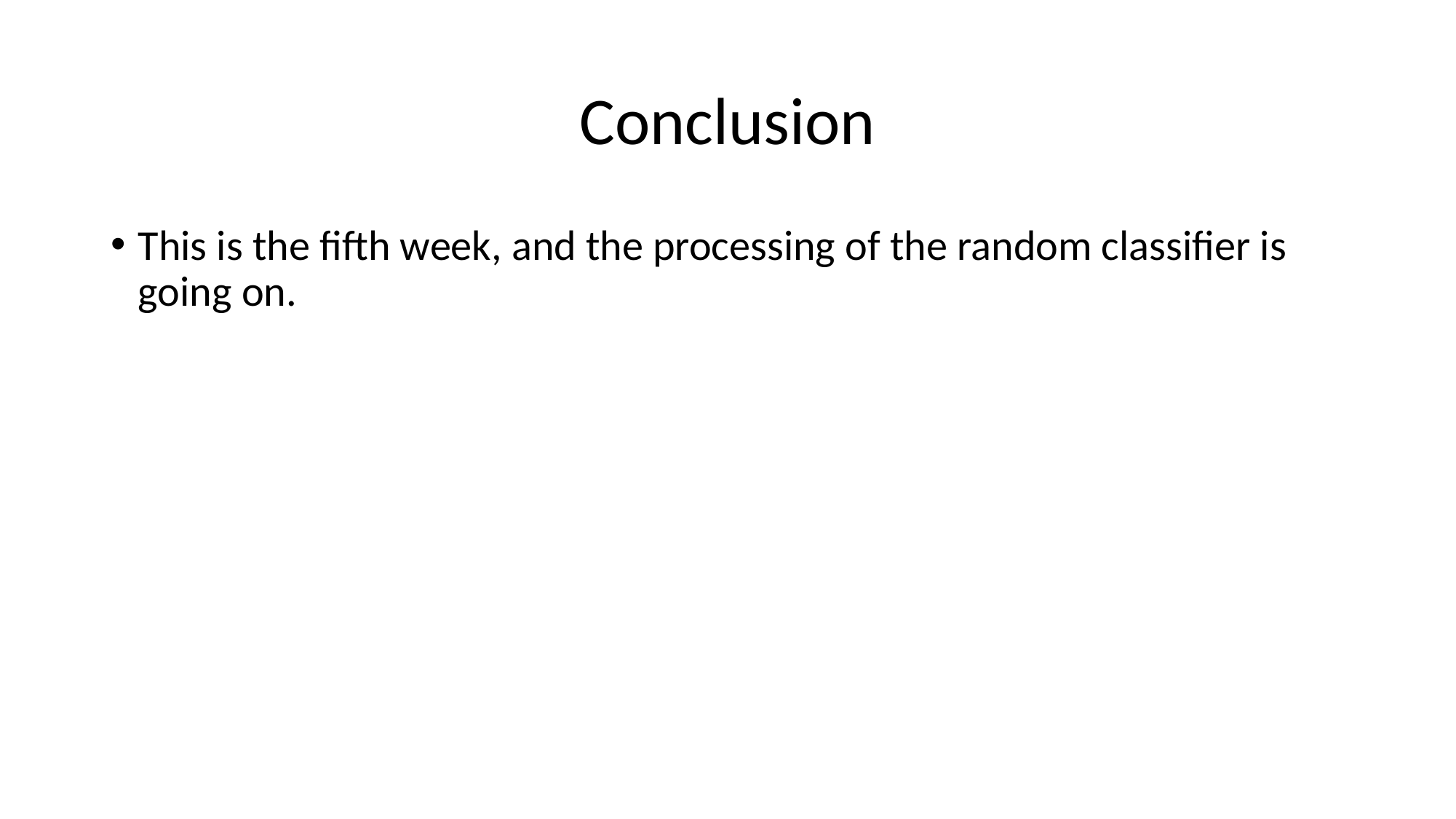

# Conclusion
This is the fifth week, and the processing of the random classifier is going on.